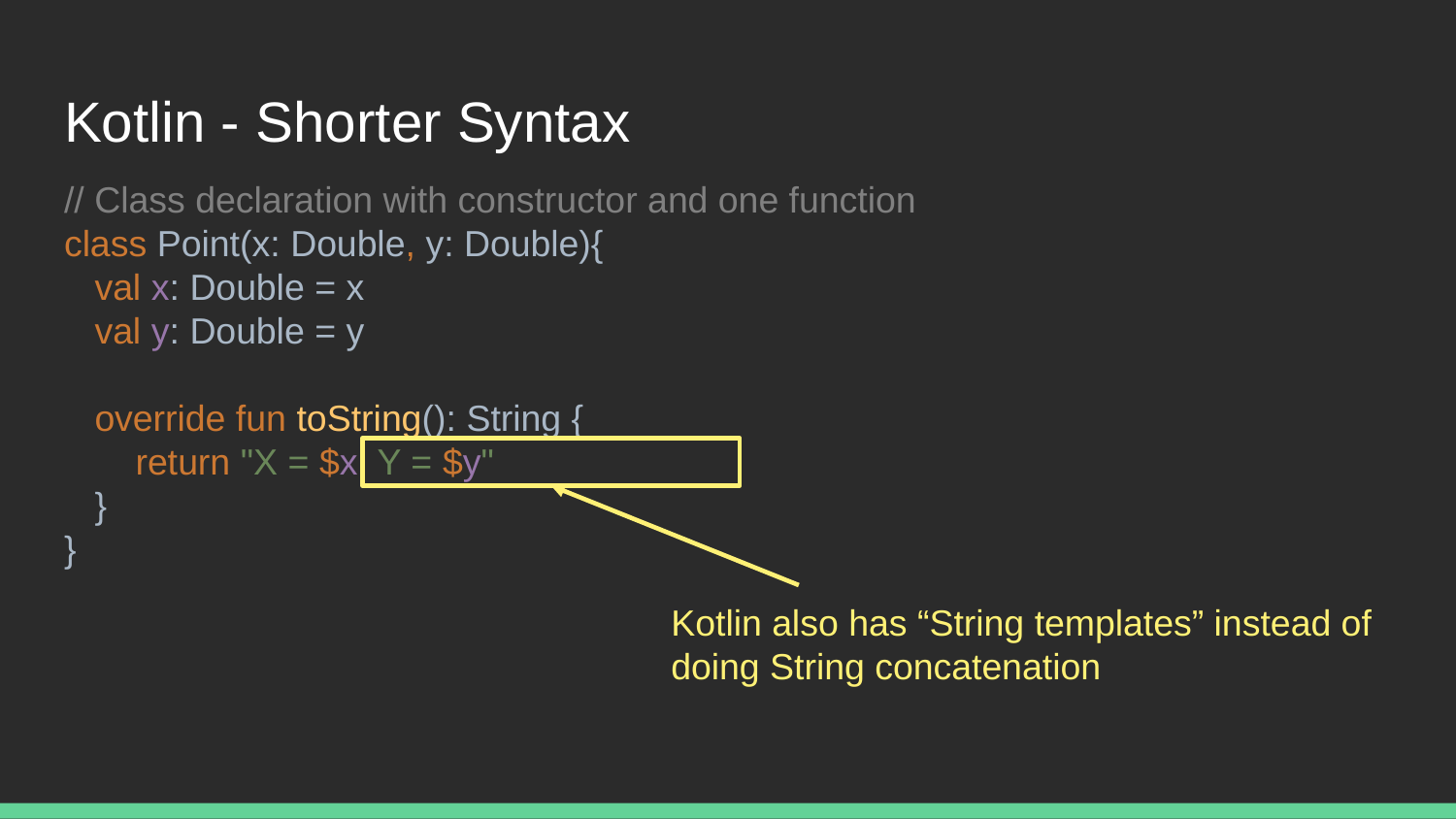

# Kotlin - Shorter Syntax
// Class declaration with constructor and one function
class Point(x: Double, y: Double){
   val x: Double = x
   val y: Double = y

   override fun toString(): String {
       return "X = $x, Y = $y"
   }
}

Kotlin also has “String templates” instead of doing String concatenation